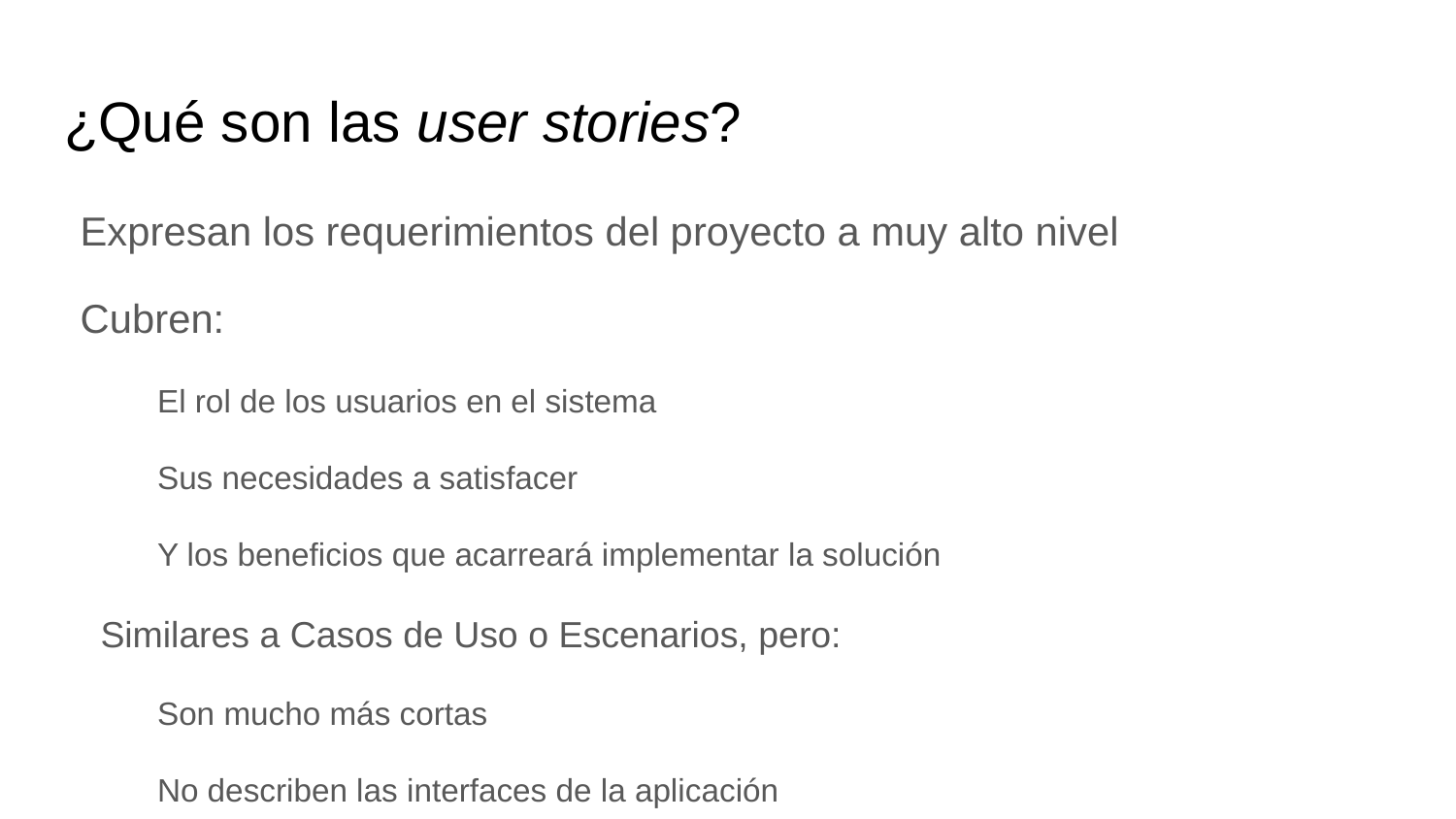

# ¿Qué son las user stories?
Expresan los requerimientos del proyecto a muy alto nivel
Cubren:
El rol de los usuarios en el sistema
Sus necesidades a satisfacer
Y los beneficios que acarreará implementar la solución
Similares a Casos de Uso o Escenarios, pero:
Son mucho más cortas
No describen las interfaces de la aplicación
Tampoco sus flujos o pasos internos